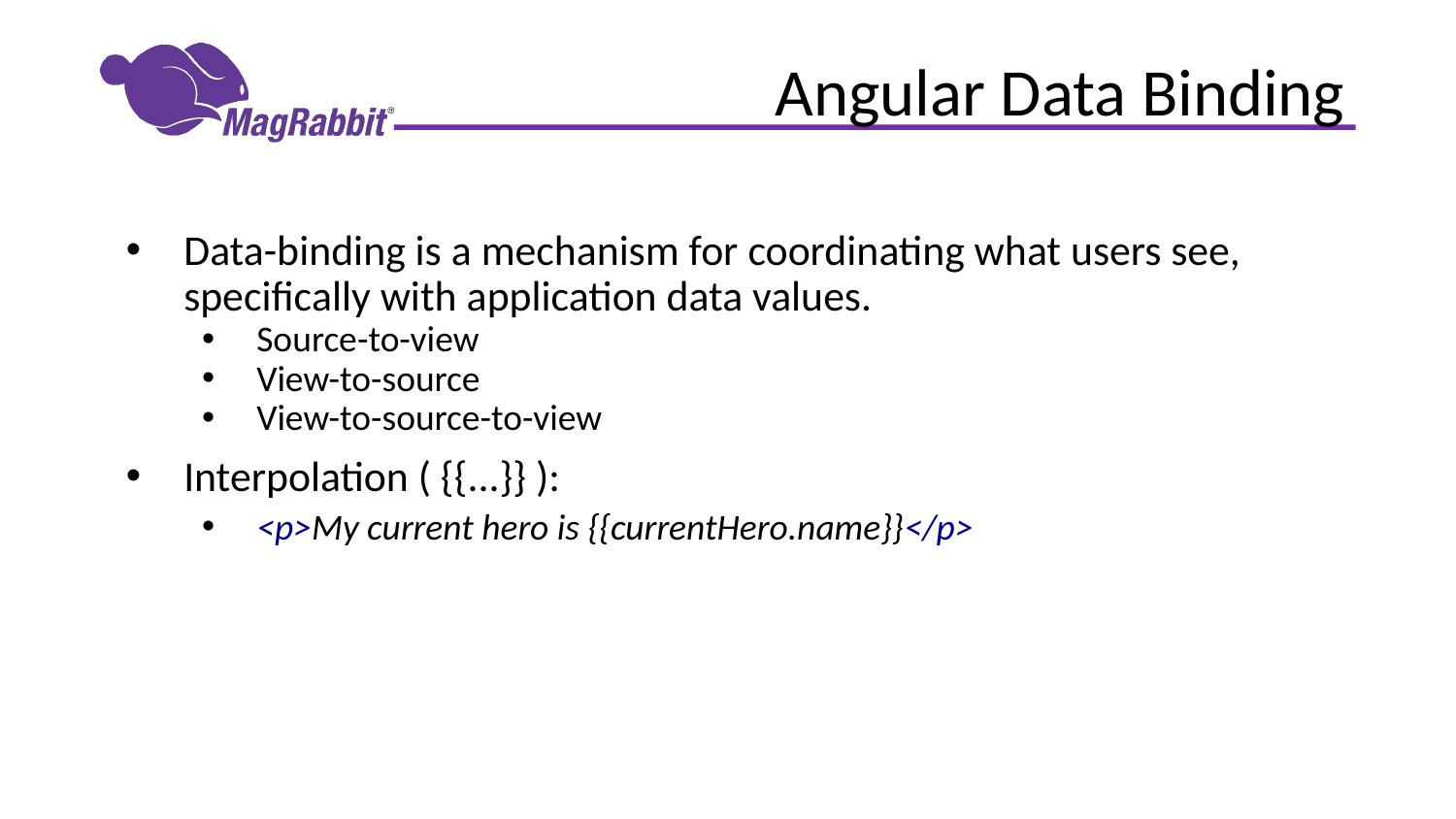

# Angular Data Binding
Data-binding is a mechanism for coordinating what users see, specifically with application data values.
Source-to-view
View-to-source
View-to-source-to-view
Interpolation ( {﻿{...}} ):
<p>My current hero is {{currentHero.name}}</p>